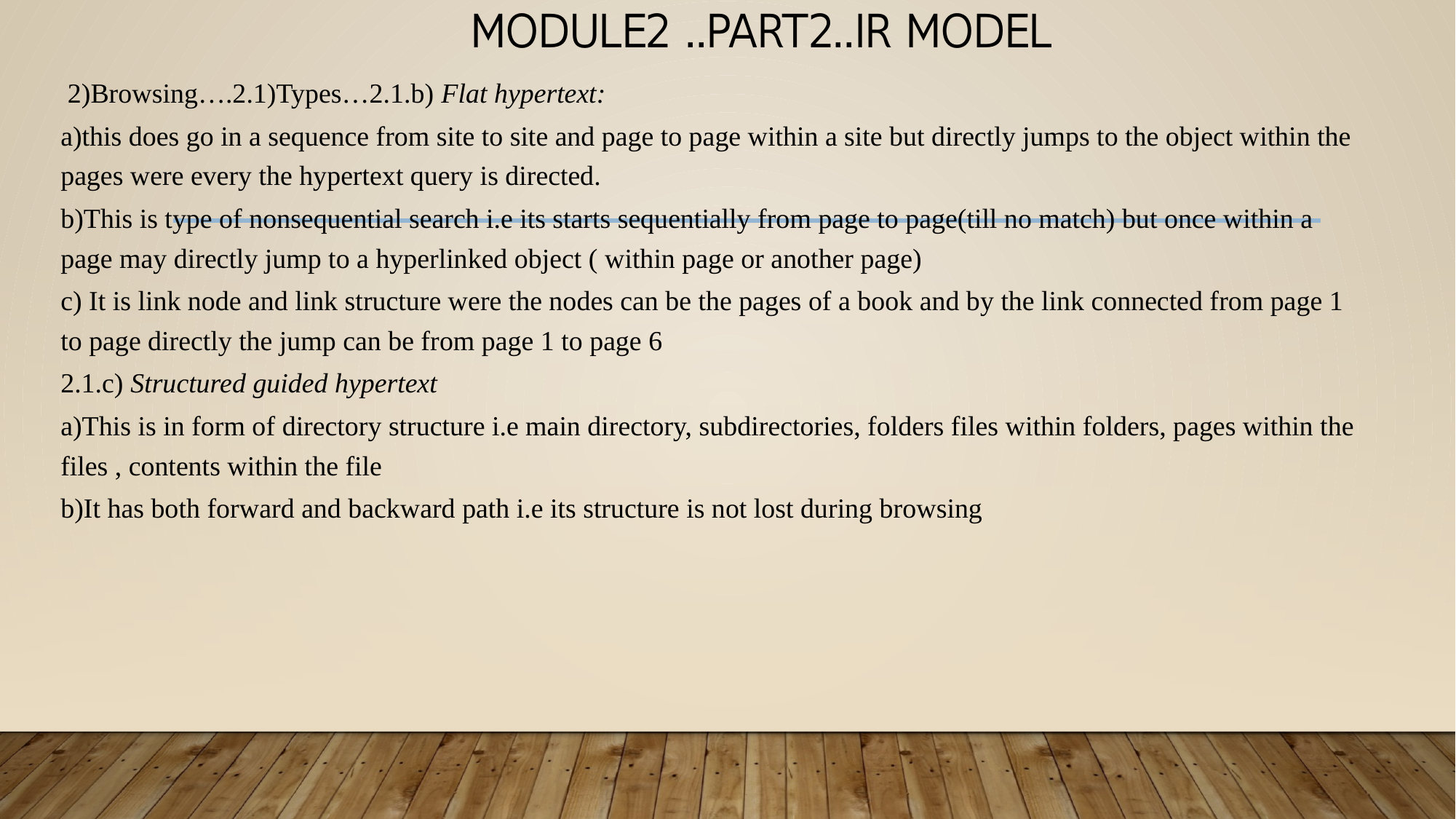

# Module2 ..part2..IR model
 2)Browsing….2.1)Types…2.1.b) Flat hypertext:
a)this does go in a sequence from site to site and page to page within a site but directly jumps to the object within the pages were every the hypertext query is directed.
b)This is type of nonsequential search i.e its starts sequentially from page to page(till no match) but once within a page may directly jump to a hyperlinked object ( within page or another page)
c) It is link node and link structure were the nodes can be the pages of a book and by the link connected from page 1 to page directly the jump can be from page 1 to page 6
2.1.c) Structured guided hypertext
a)This is in form of directory structure i.e main directory, subdirectories, folders files within folders, pages within the files , contents within the file
b)It has both forward and backward path i.e its structure is not lost during browsing